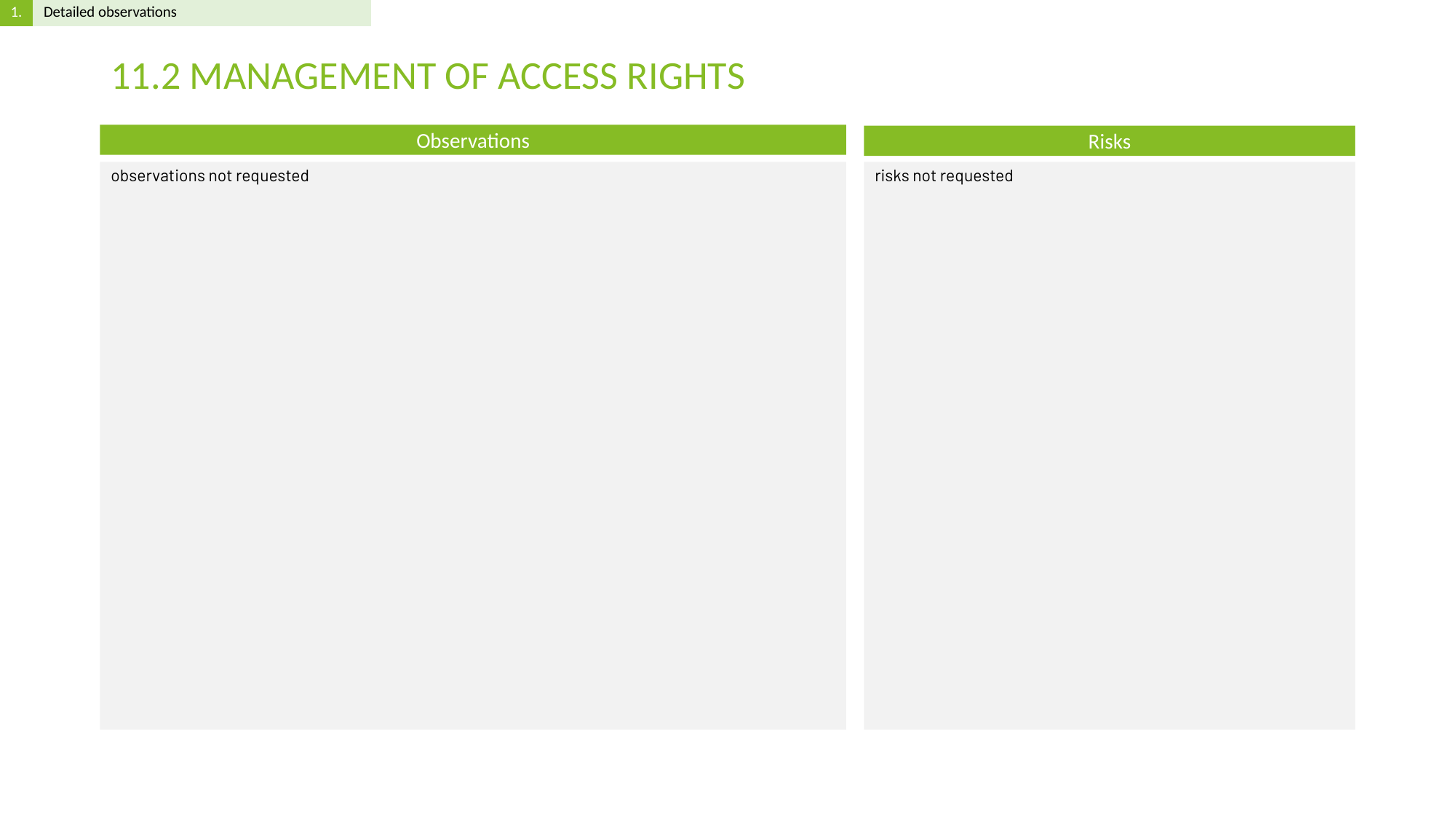

# 11.2 MANAGEMENT OF ACCESS RIGHTS
observations not requested
risks not requested